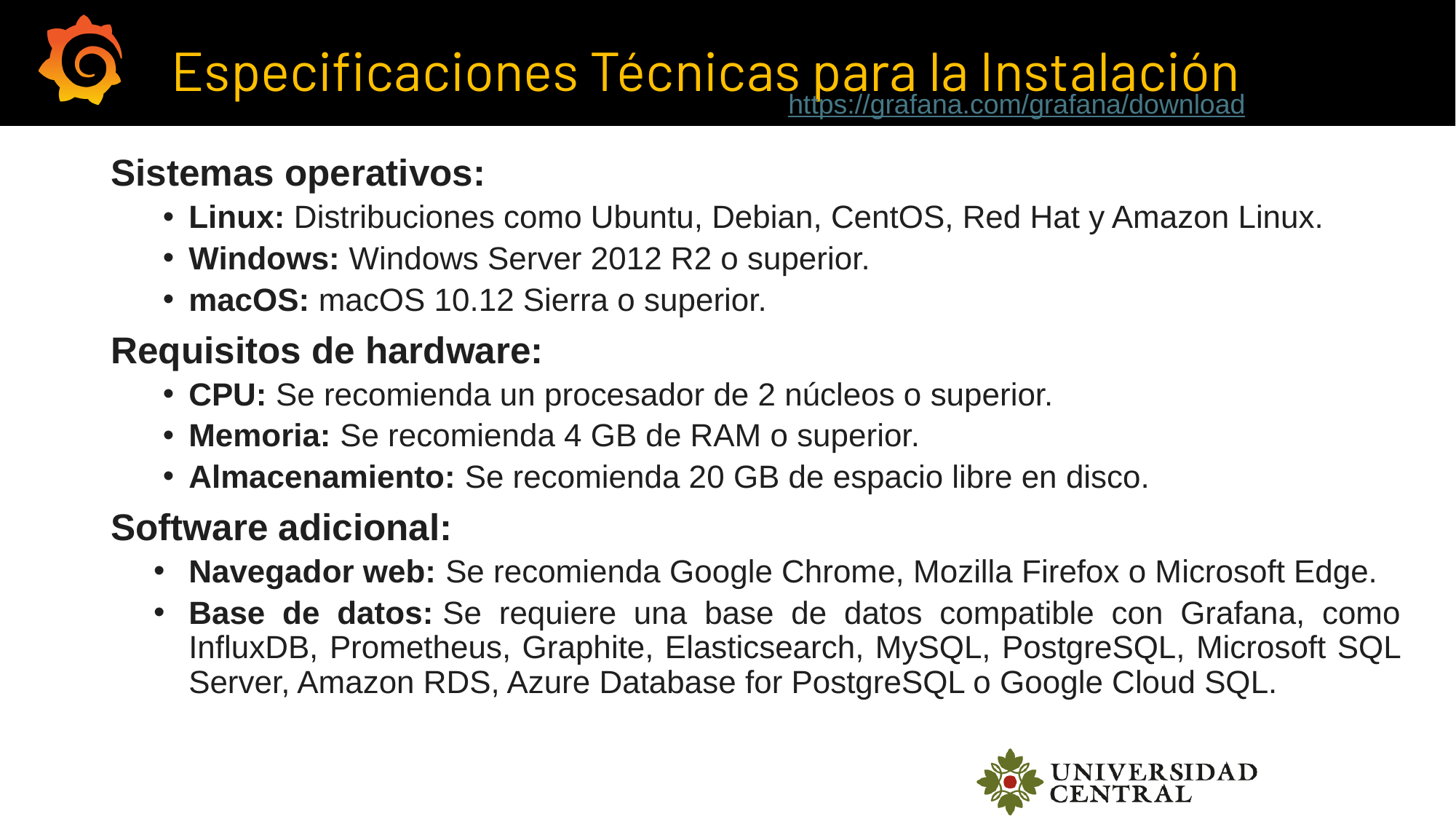

# Especificaciones Técnicas para la Instalación
https://grafana.com/grafana/download
Sistemas operativos:
Linux: Distribuciones como Ubuntu, Debian, CentOS, Red Hat y Amazon Linux.
Windows: Windows Server 2012 R2 o superior.
macOS: macOS 10.12 Sierra o superior.
Requisitos de hardware:
CPU: Se recomienda un procesador de 2 núcleos o superior.
Memoria: Se recomienda 4 GB de RAM o superior.
Almacenamiento: Se recomienda 20 GB de espacio libre en disco.
Software adicional:
Navegador web: Se recomienda Google Chrome, Mozilla Firefox o Microsoft Edge.
Base de datos: Se requiere una base de datos compatible con Grafana, como InfluxDB, Prometheus, Graphite, Elasticsearch, MySQL, PostgreSQL, Microsoft SQL Server, Amazon RDS, Azure Database for PostgreSQL o Google Cloud SQL.